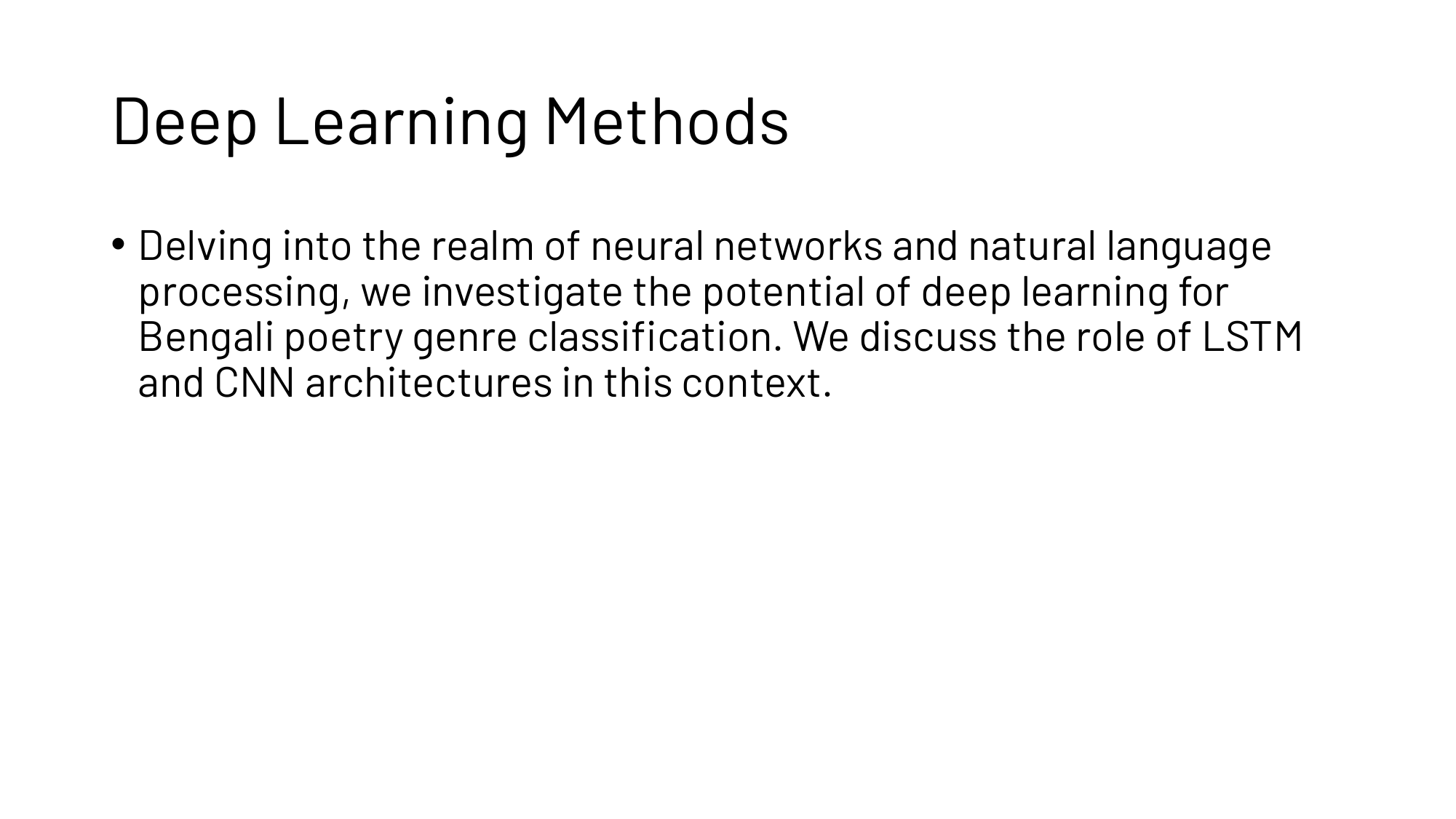

# Deep Learning Methods
Delving into the realm of neural networks and natural language processing, we investigate the potential of deep learning for Bengali poetry genre classification. We discuss the role of LSTM and CNN architectures in this context.